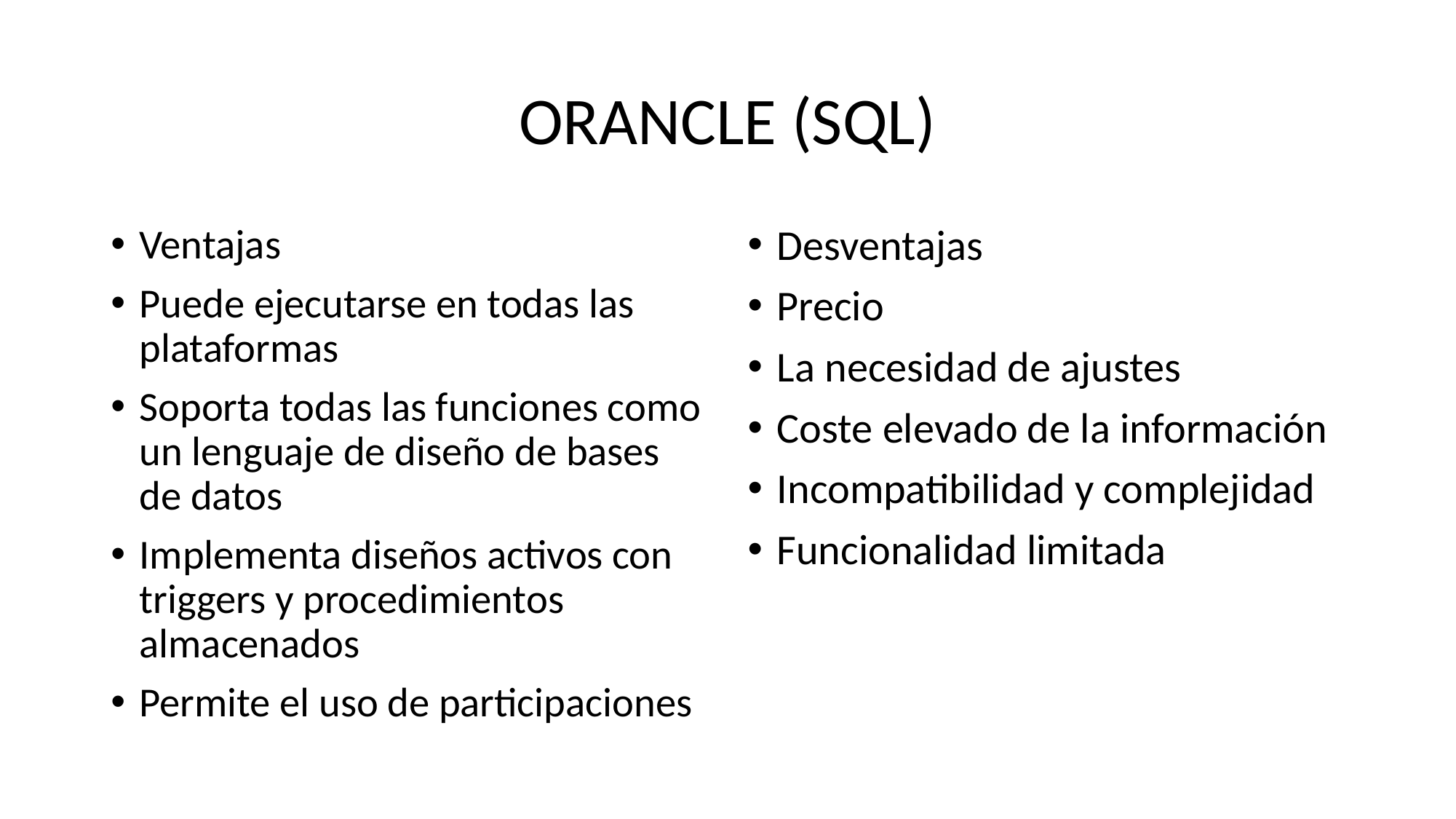

# ORANCLE (SQL)
Ventajas
Puede ejecutarse en todas las plataformas
Soporta todas las funciones como un lenguaje de diseño de bases de datos
Implementa diseños activos con triggers y procedimientos almacenados
Permite el uso de participaciones

Desventajas
Precio
La necesidad de ajustes
Coste elevado de la información
Incompatibilidad y complejidad
Funcionalidad limitada